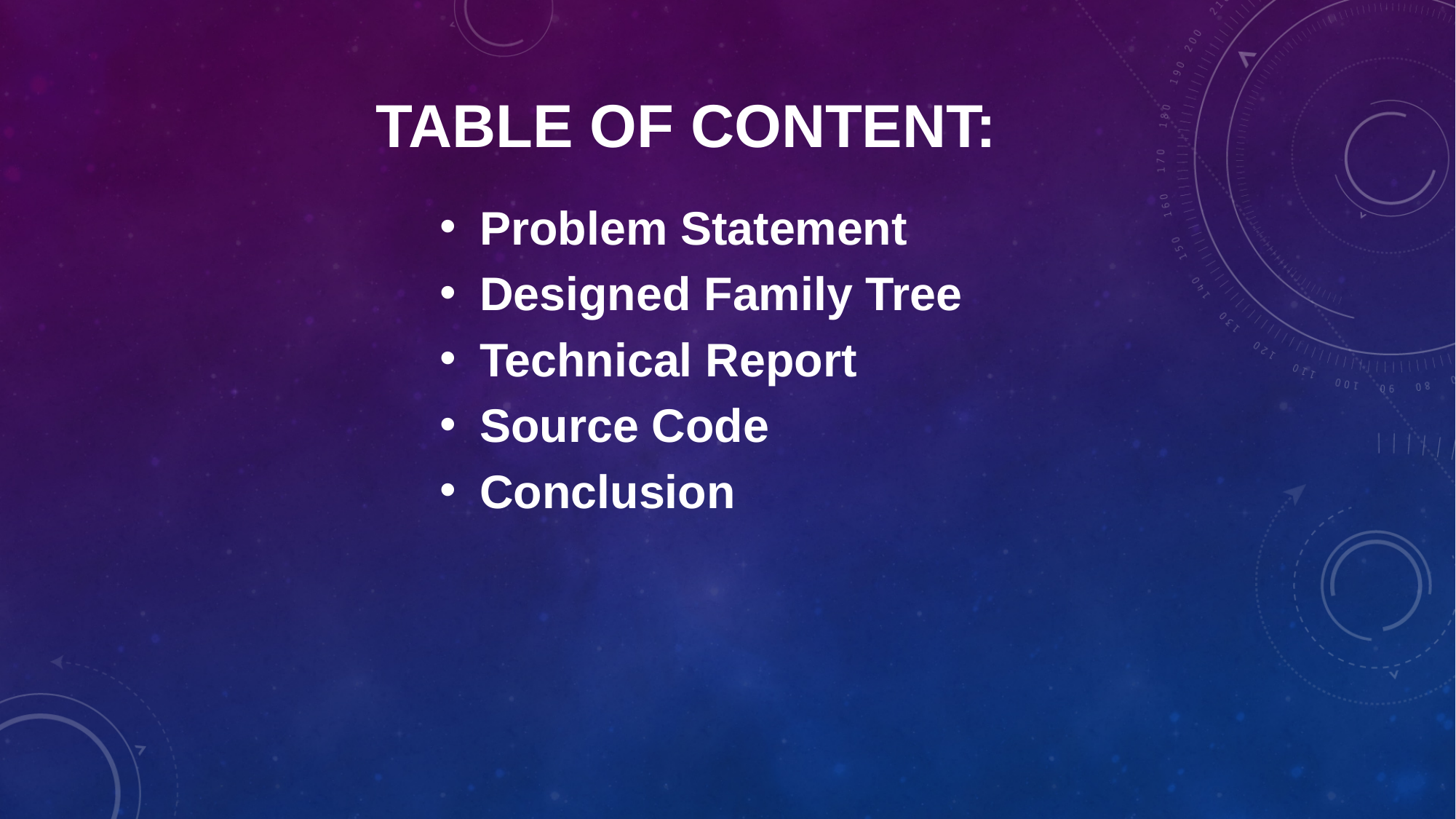

# TABLE OF CONTENT:
Problem Statement
Designed Family Tree
Technical Report
Source Code
Conclusion